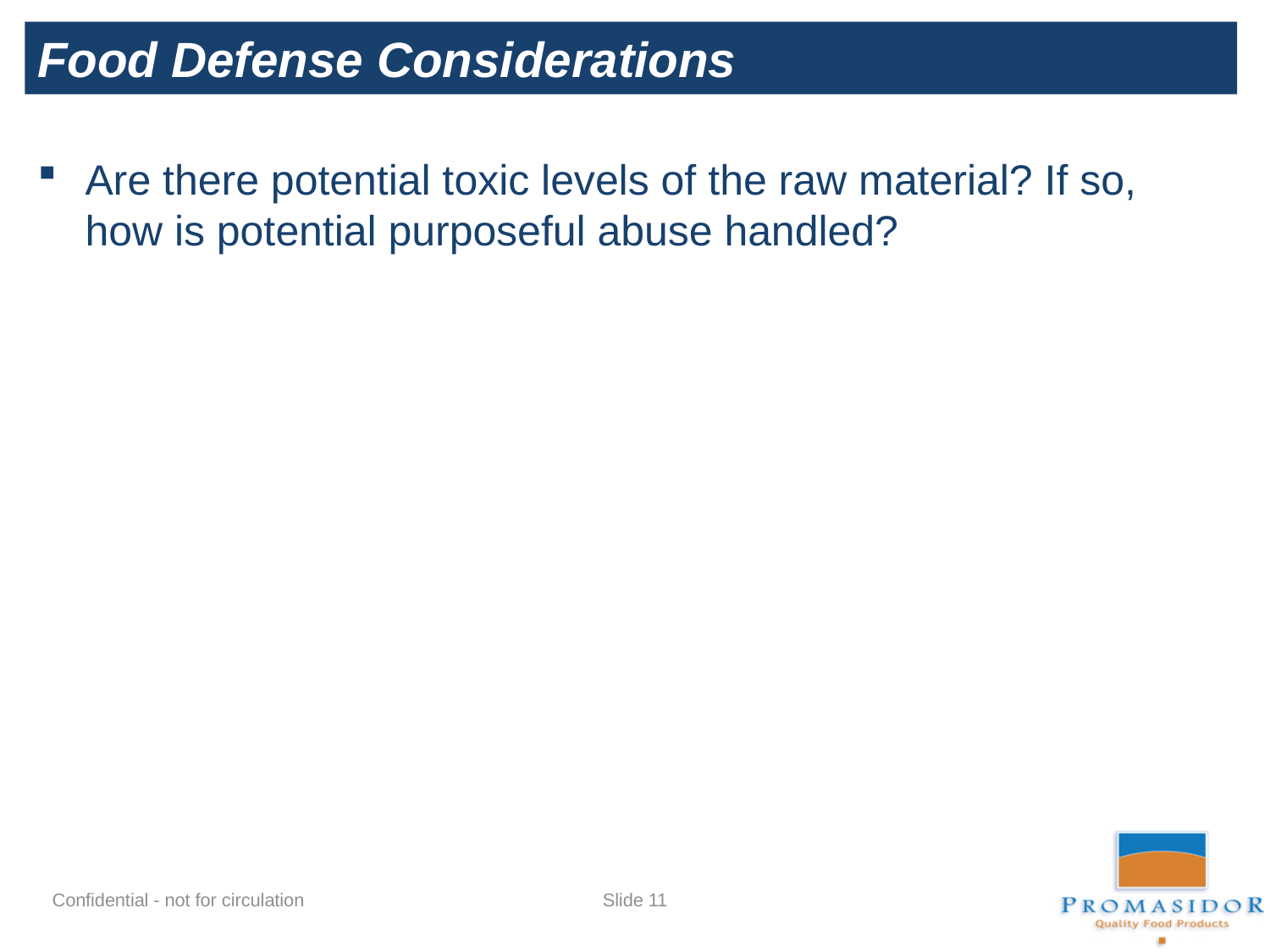

Food Defense Considerations
Are there potential toxic levels of the raw material? If so, how is potential purposeful abuse handled?
Slide 11
Confidential - not for circulation